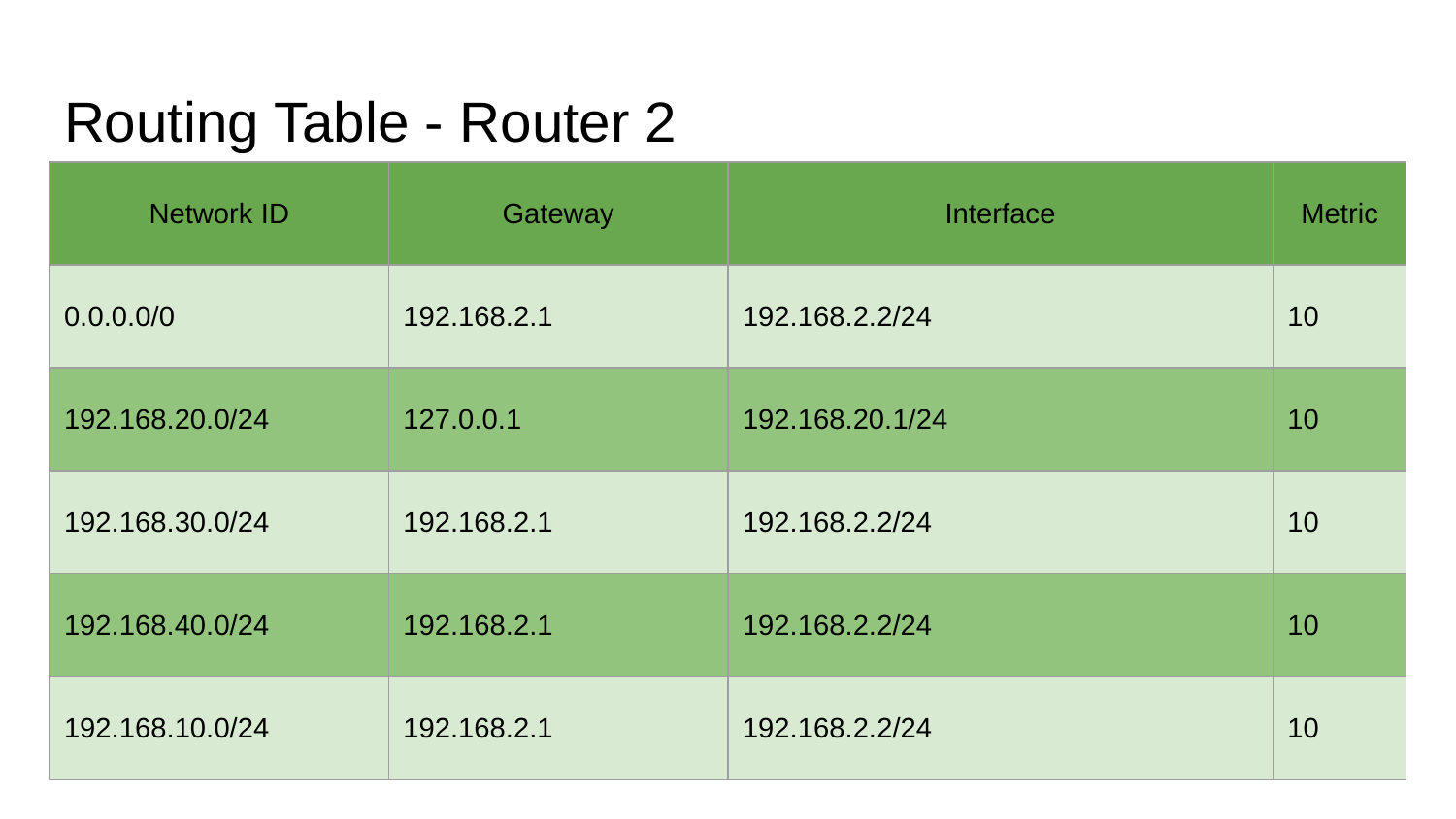

# Routing Table - Router 2
| Network ID | Gateway | Interface | Metric |
| --- | --- | --- | --- |
| 0.0.0.0/0 | 192.168.2.1 | 192.168.2.2/24 | 10 |
| 192.168.20.0/24 | 127.0.0.1 | 192.168.20.1/24 | 10 |
| 192.168.30.0/24 | 192.168.2.1 | 192.168.2.2/24 | 10 |
| 192.168.40.0/24 | 192.168.2.1 | 192.168.2.2/24 | 10 |
| 192.168.10.0/24 | 192.168.2.1 | 192.168.2.2/24 | 10 |